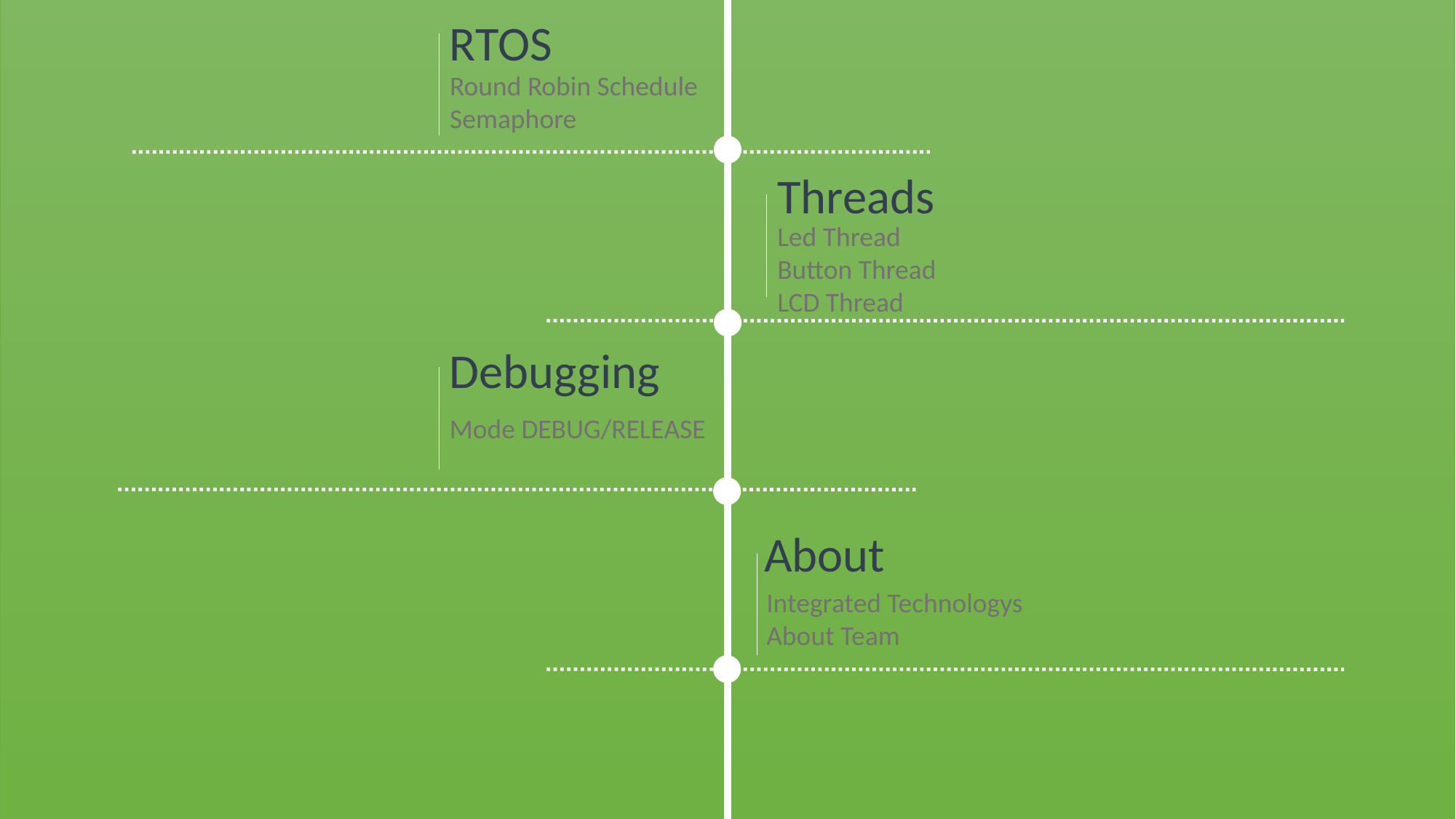

RTOS
Round Robin Schedule
Semaphore

Threads
Led Thread
Button Thread
LCD Thread

Debugging
Mode DEBUG/RELEASE

About
Integrated Technologys
About Team